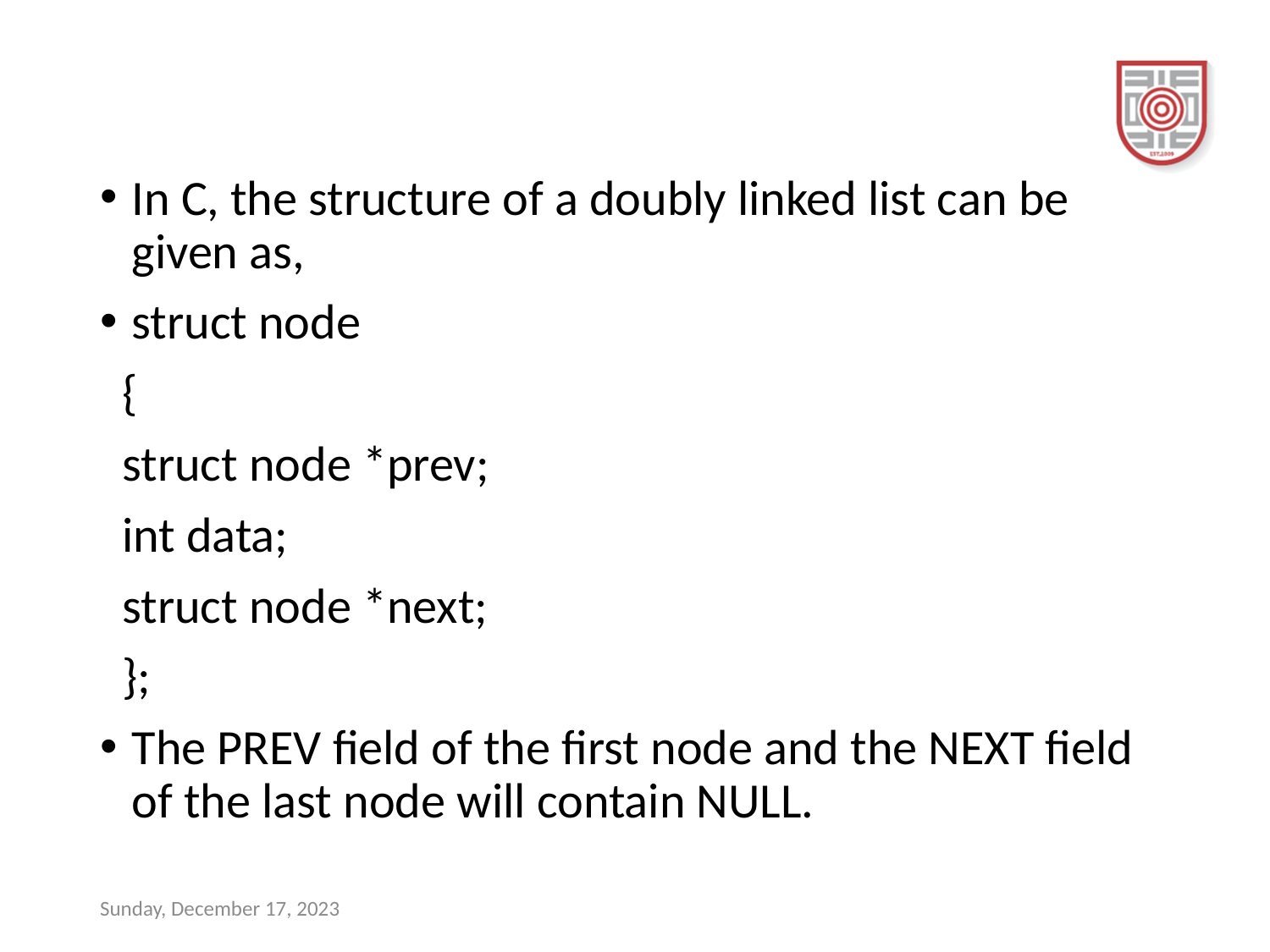

#
In C, the structure of a doubly linked list can be given as,
struct node
  {
  struct node *prev;
  int data;
  struct node *next;
  };
The PREV field of the first node and the NEXT field of the last node will contain NULL.
Sunday, December 17, 2023